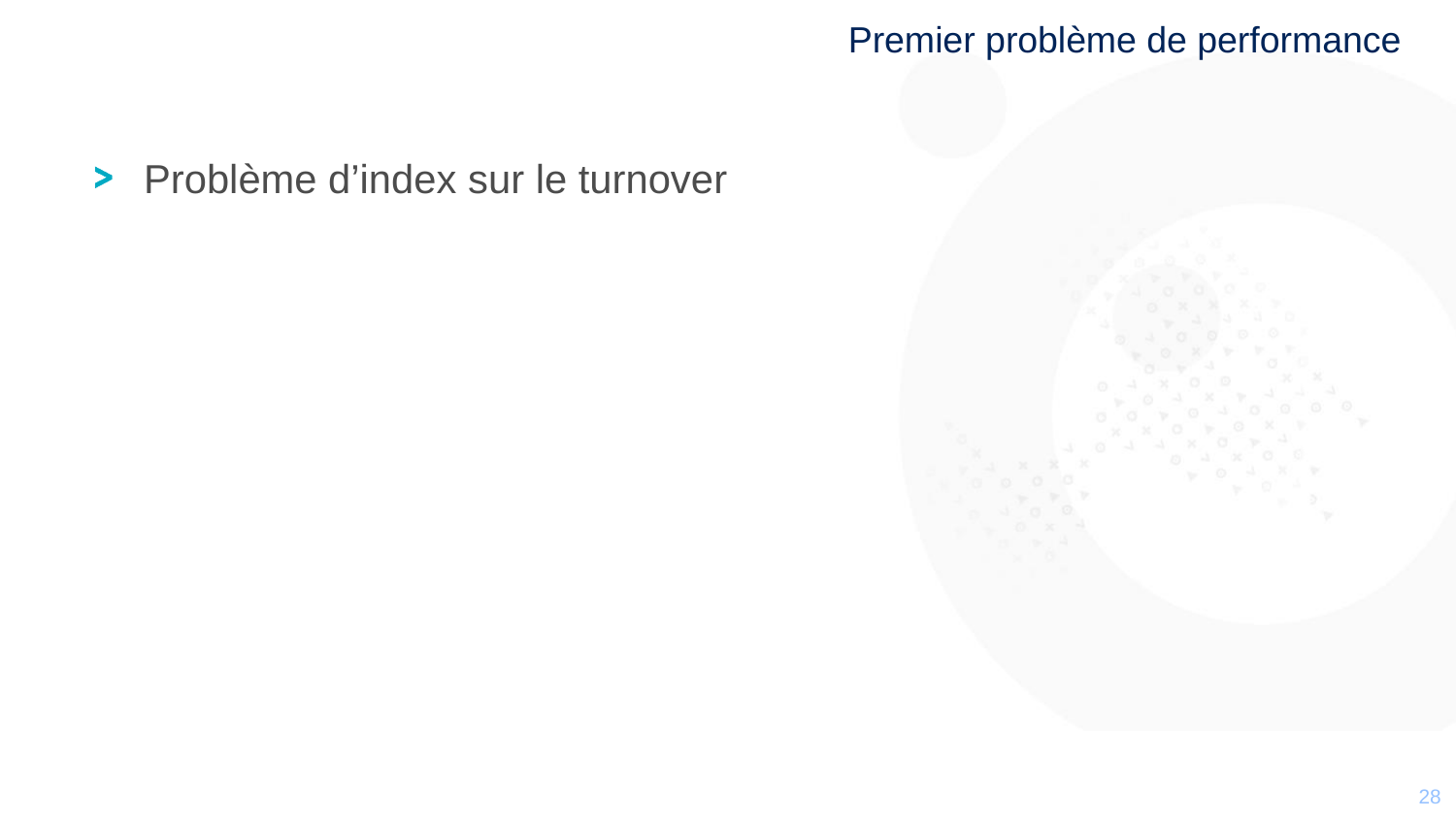

# Premier problème de performance
Problème d’index sur le turnover